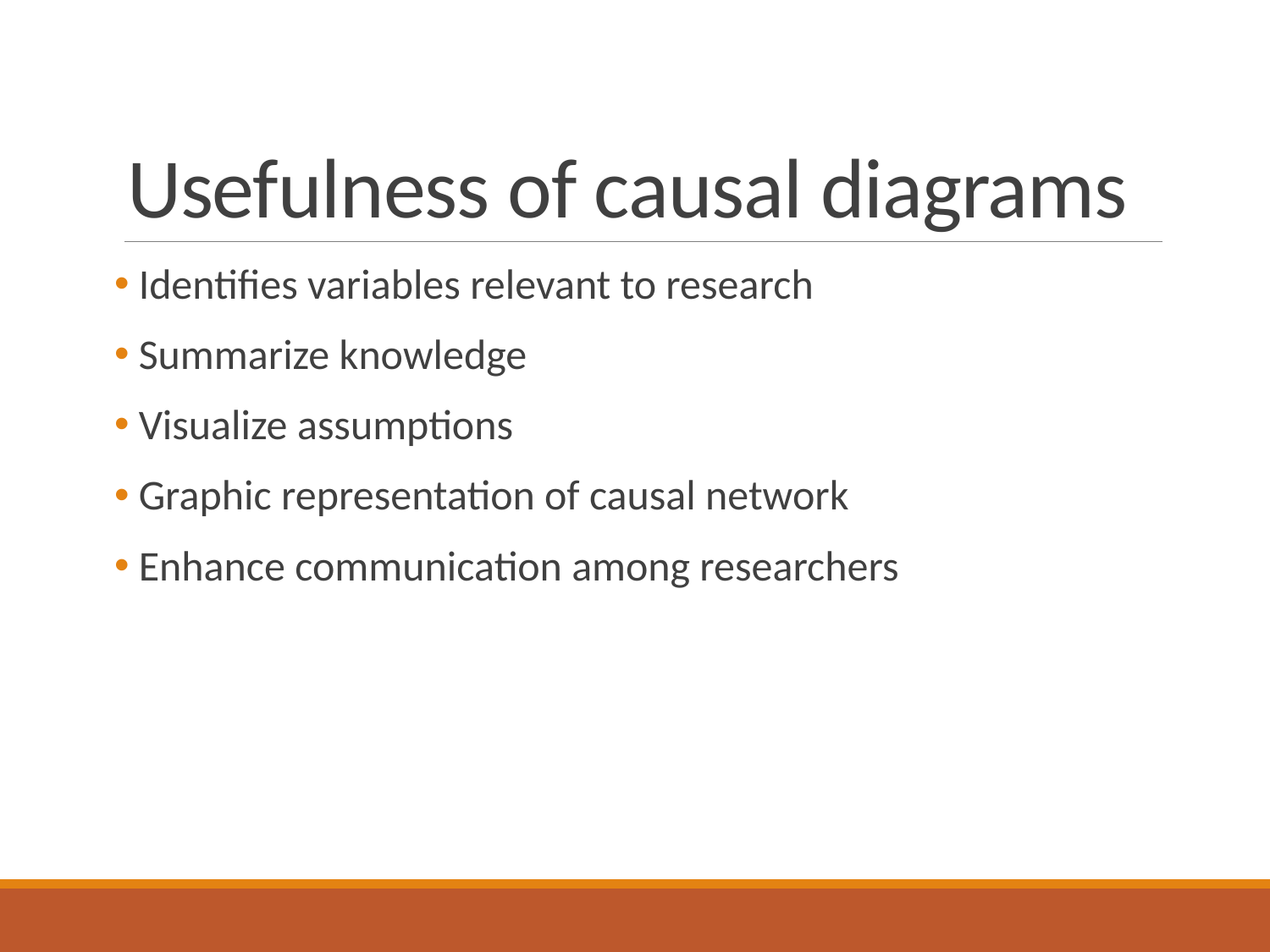

# Usefulness of causal diagrams
 Identifies variables relevant to research
 Summarize knowledge
 Visualize assumptions
 Graphic representation of causal network
 Enhance communication among researchers